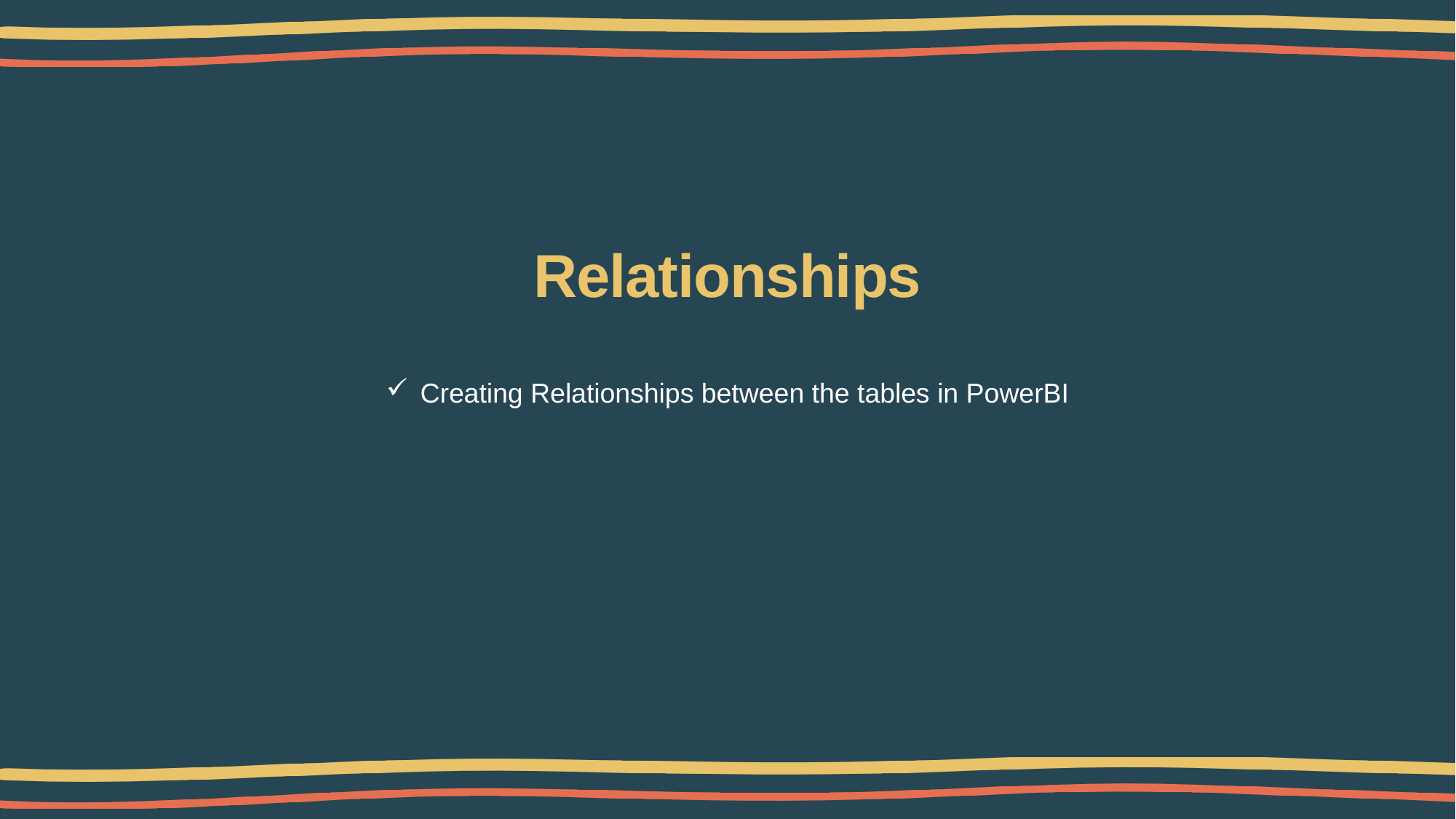

# Relationships
Creating Relationships between the tables in PowerBI